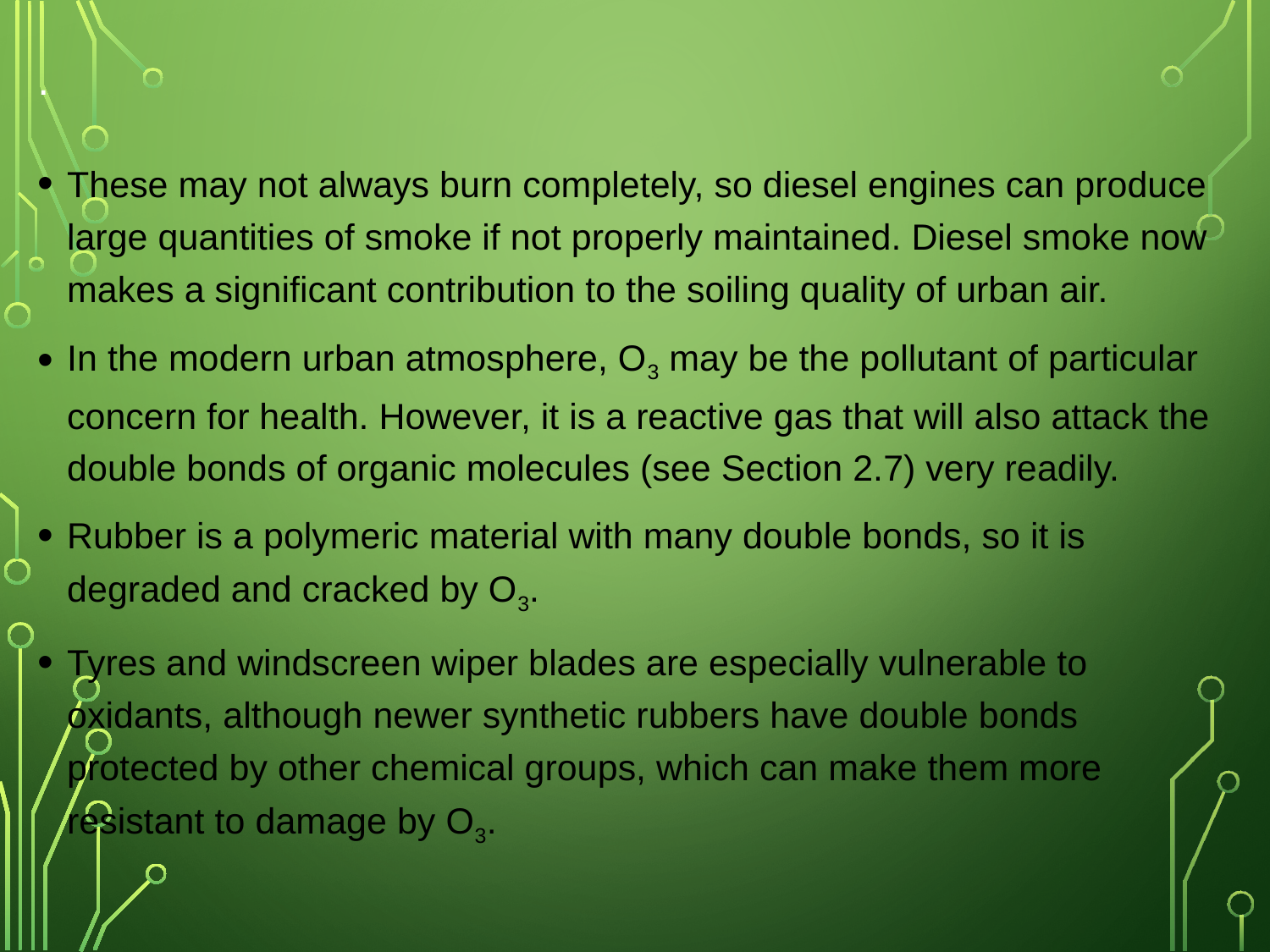

# .
These may not always burn completely, so diesel engines can produce large quantities of smoke if not properly maintained. Diesel smoke now makes a significant contribution to the soiling quality of urban air.
In the modern urban atmosphere, O3 may be the pollutant of particular concern for health. However, it is a reactive gas that will also attack the double bonds of organic molecules (see Section 2.7) very readily.
Rubber is a polymeric material with many double bonds, so it is degraded and cracked by O3.
Tyres and windscreen wiper blades are especially vulnerable to oxidants, although newer synthetic rubbers have double bonds protected by other chemical groups, which can make them more resistant to damage by O3.